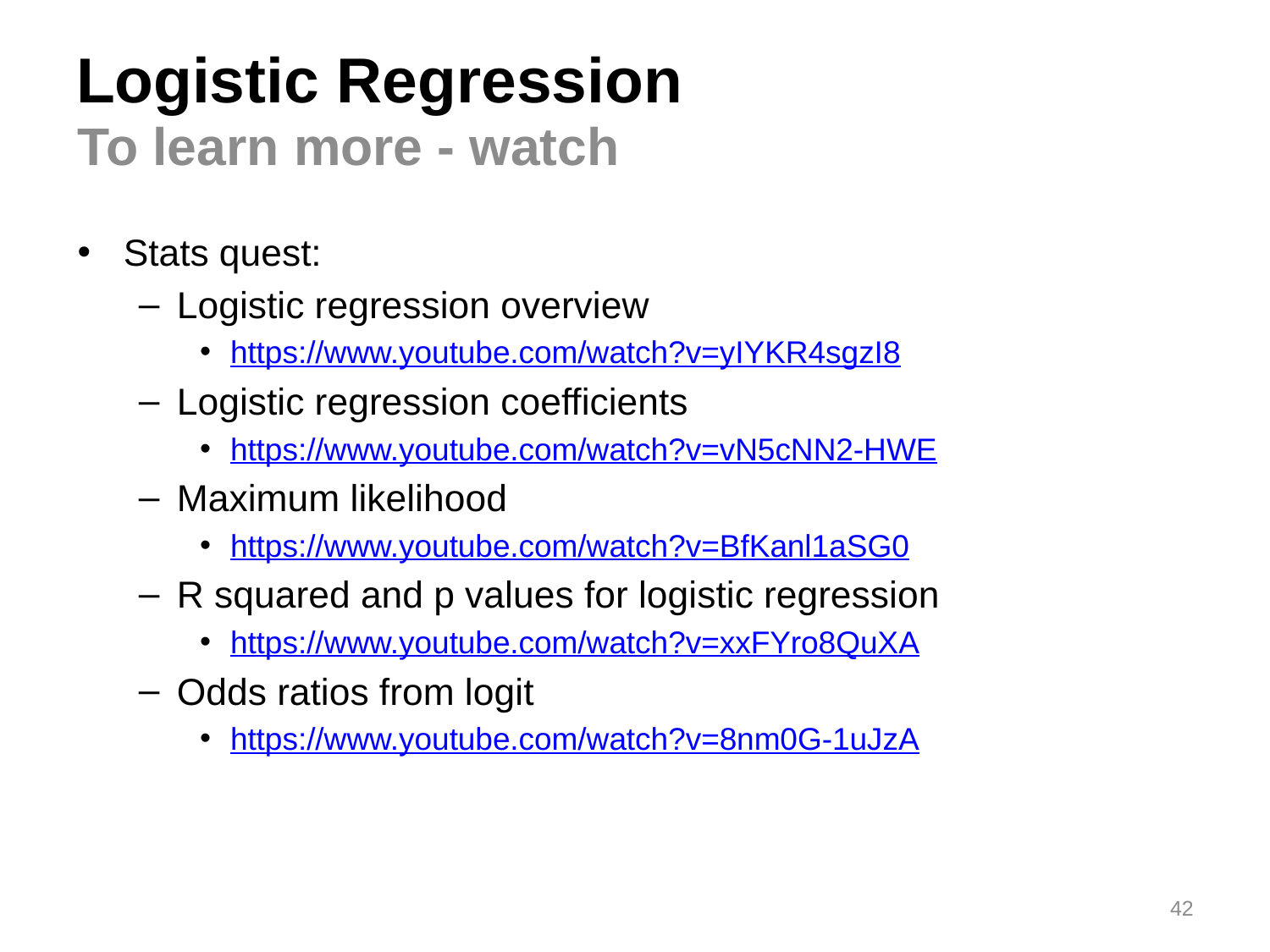

# Logistic Regression
To learn more - watch
Stats quest:
Logistic regression overview
https://www.youtube.com/watch?v=yIYKR4sgzI8
Logistic regression coefficients
https://www.youtube.com/watch?v=vN5cNN2-HWE
Maximum likelihood
https://www.youtube.com/watch?v=BfKanl1aSG0
R squared and p values for logistic regression
https://www.youtube.com/watch?v=xxFYro8QuXA
Odds ratios from logit
https://www.youtube.com/watch?v=8nm0G-1uJzA

42